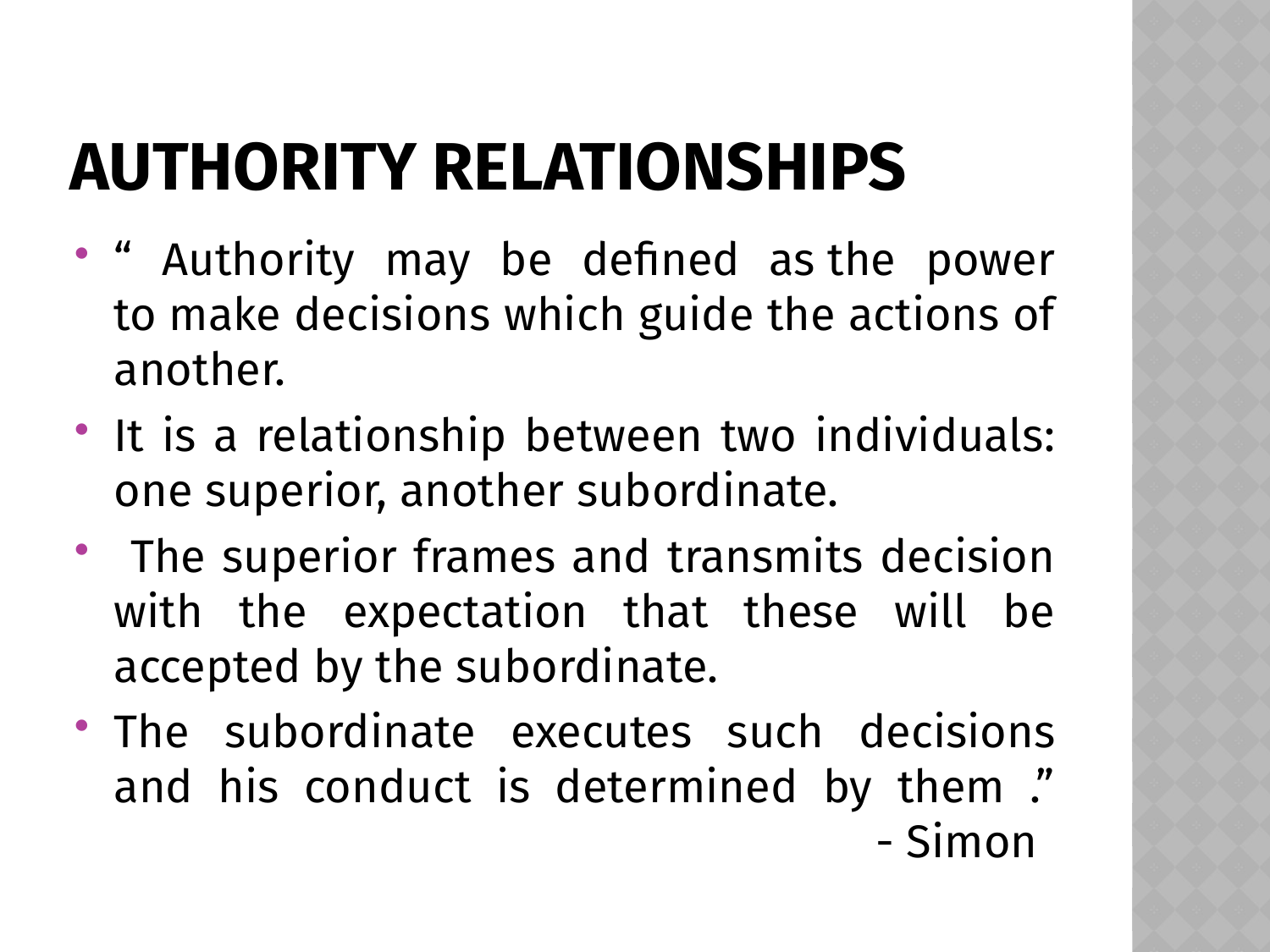

# Authority relationships
“ Authority may be defined as the power to make decisions which guide the actions of another.
It is a relationship between two individuals: one superior, another subordinate.
 The superior frames and transmits decision with the expectation that these will be accepted by the subordinate.
The subordinate executes such decisions and his conduct is determined by them .”
						- Simon